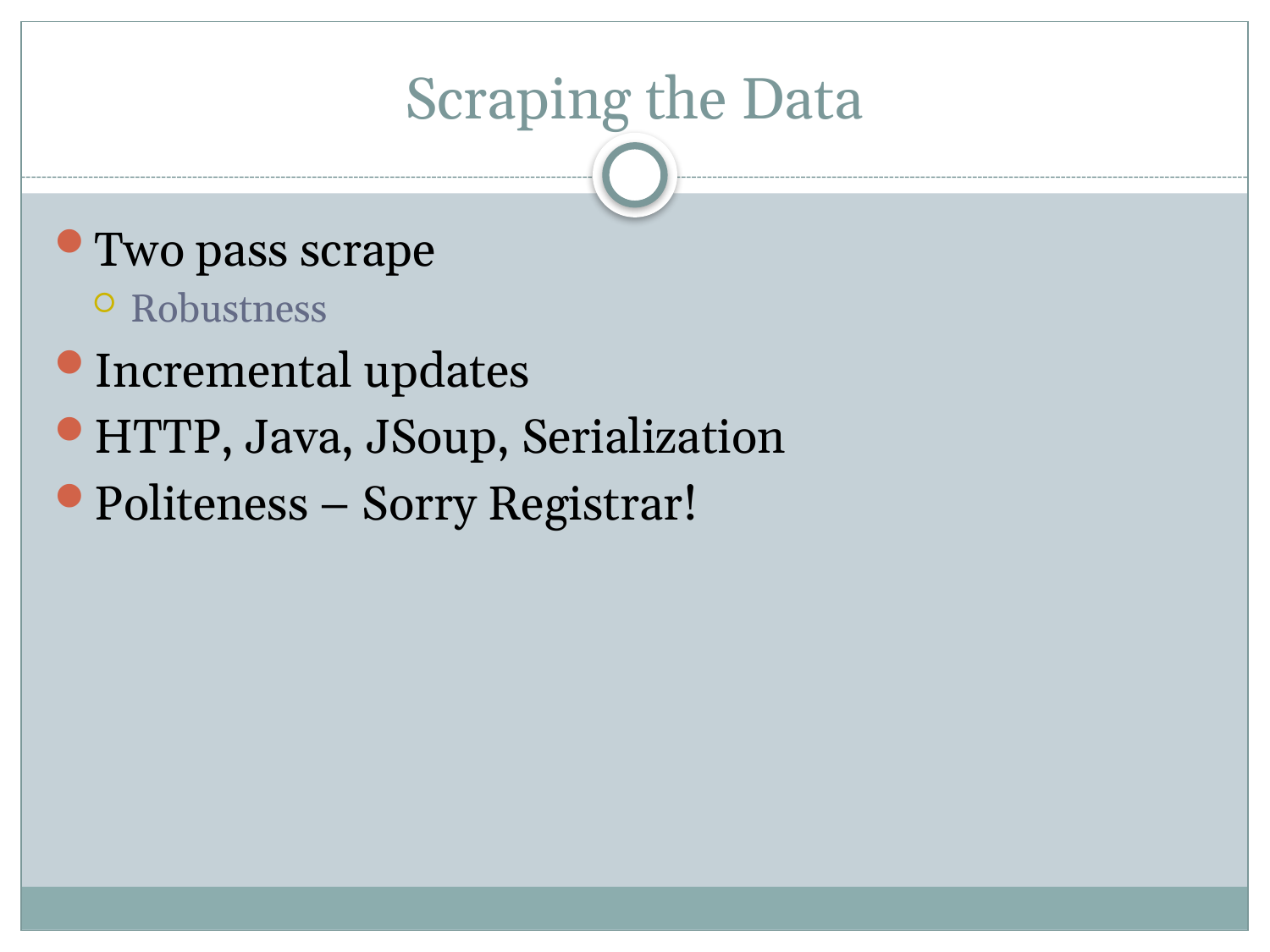

# Scraping the Data
Two pass scrape
Robustness
Incremental updates
HTTP, Java, JSoup, Serialization
Politeness – Sorry Registrar!